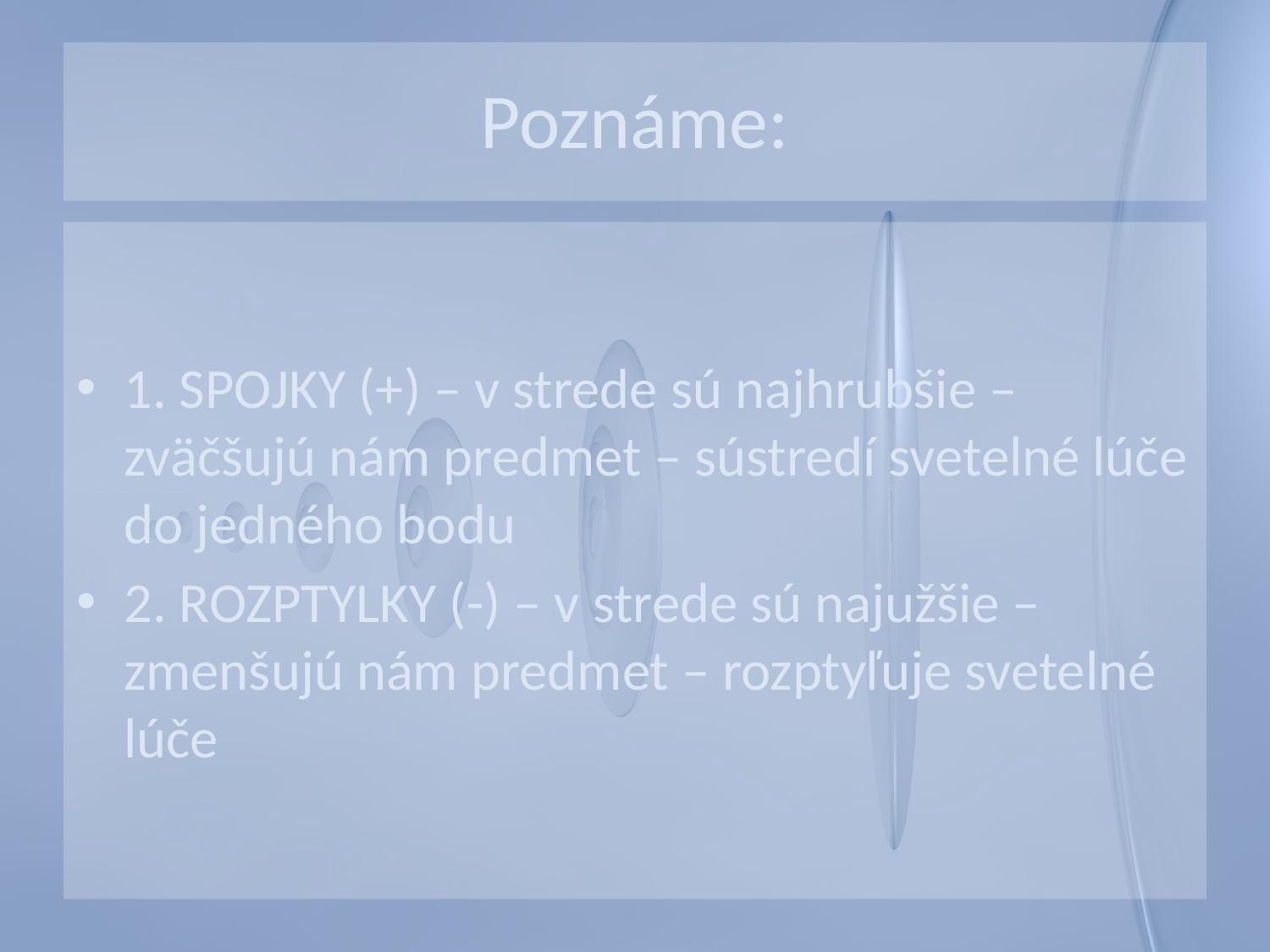

# Poznáme:

1. SPOJKY (+) – v strede sú najhrubšie – zväčšujú nám predmet – sústredí svetelné lúče do jedného bodu
2. ROZPTYLKY (-) – v strede sú najužšie – zmenšujú nám predmet – rozptyľuje svetelné lúče